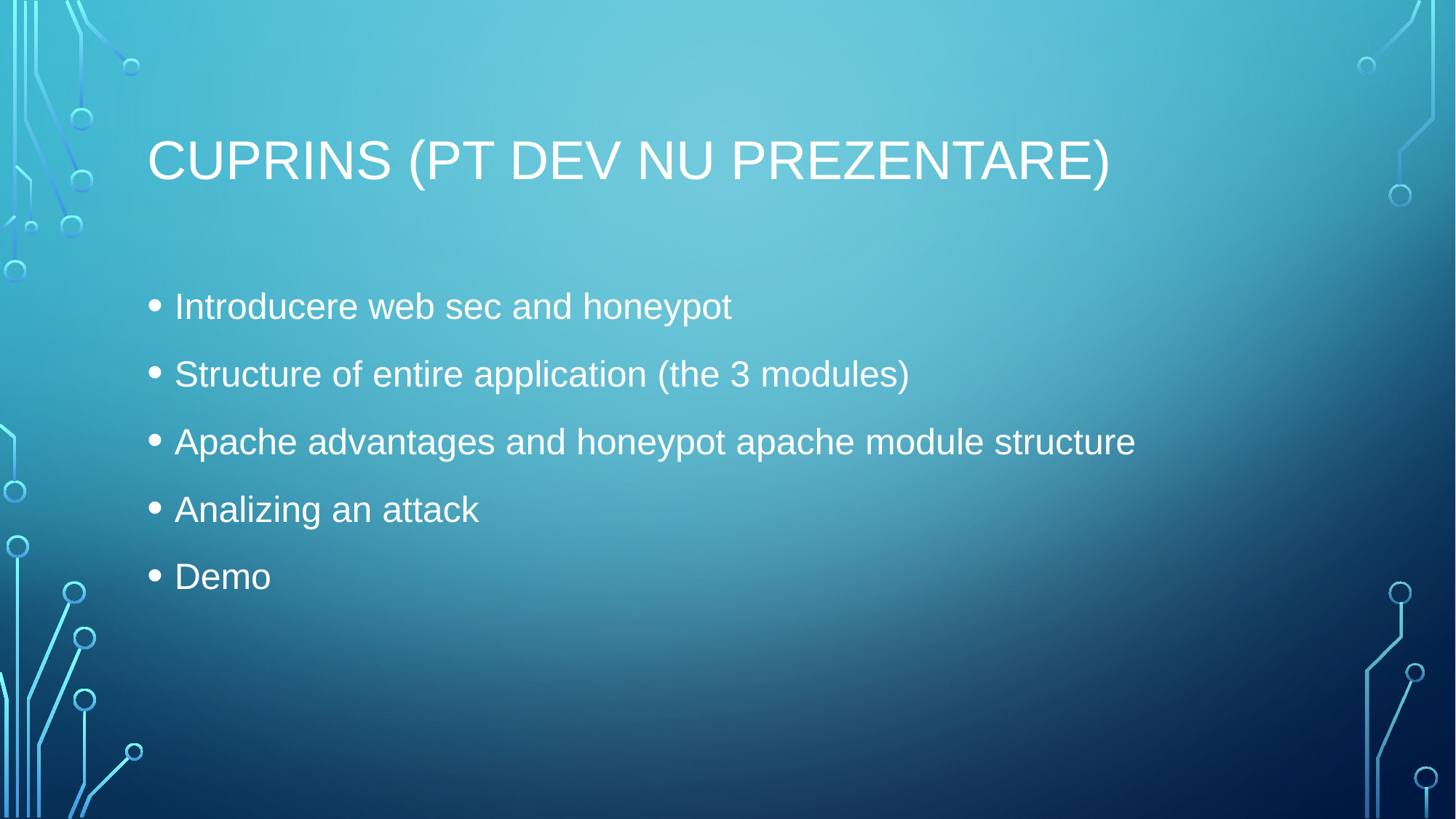

# Cuprins (pt dev nu prezentare)
Introducere web sec and honeypot
Structure of entire application (the 3 modules)
Apache advantages and honeypot apache module structure
Analizing an attack
Demo